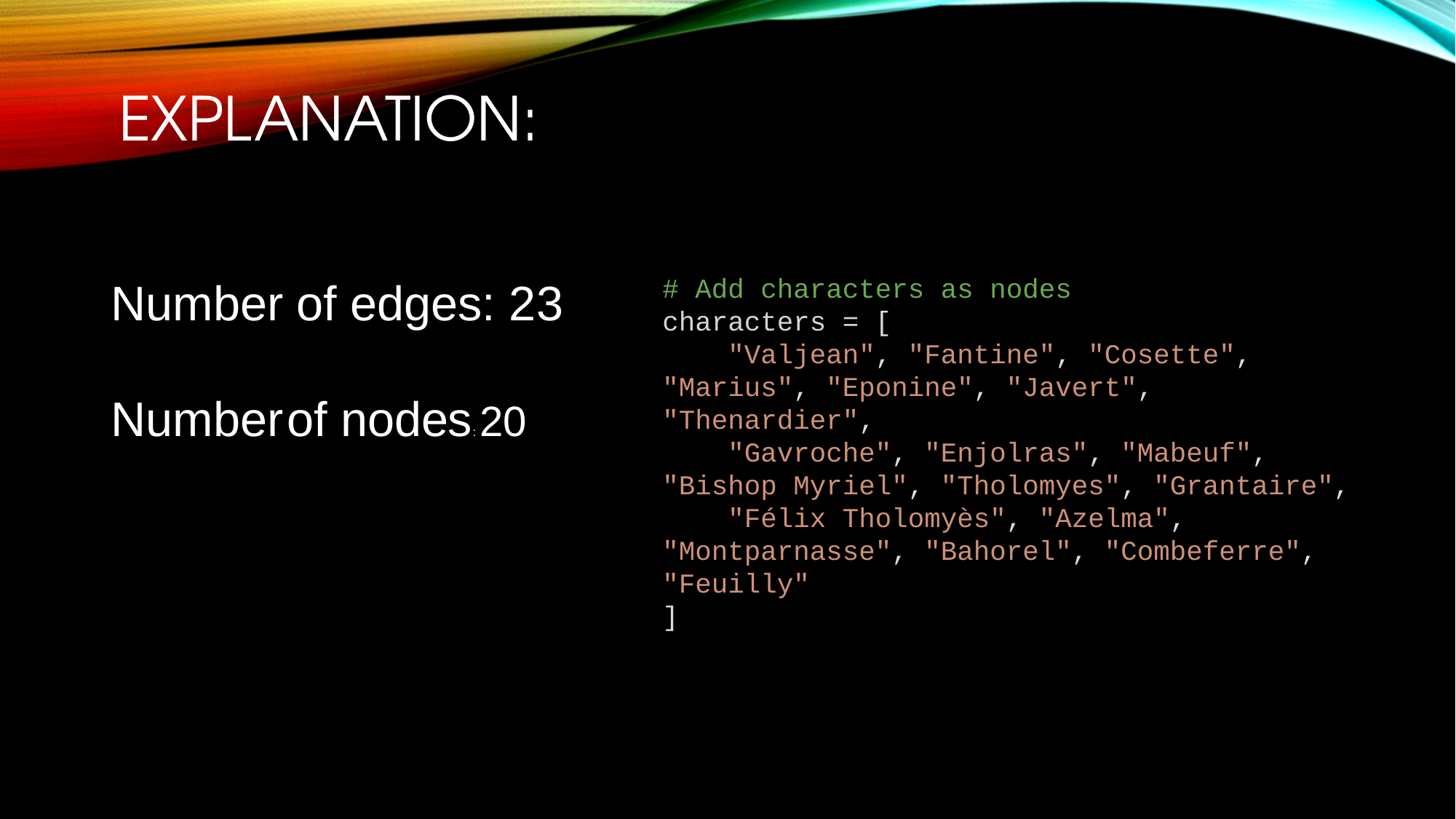

# Explanation:
Number of edges: 23

Number of nodes: 20
# Add characters as nodes
characters = [
    "Valjean", "Fantine", "Cosette", "Marius", "Eponine", "Javert", "Thenardier",
    "Gavroche", "Enjolras", "Mabeuf", "Bishop Myriel", "Tholomyes", "Grantaire",
    "Félix Tholomyès", "Azelma", "Montparnasse", "Bahorel", "Combeferre", "Feuilly"
]